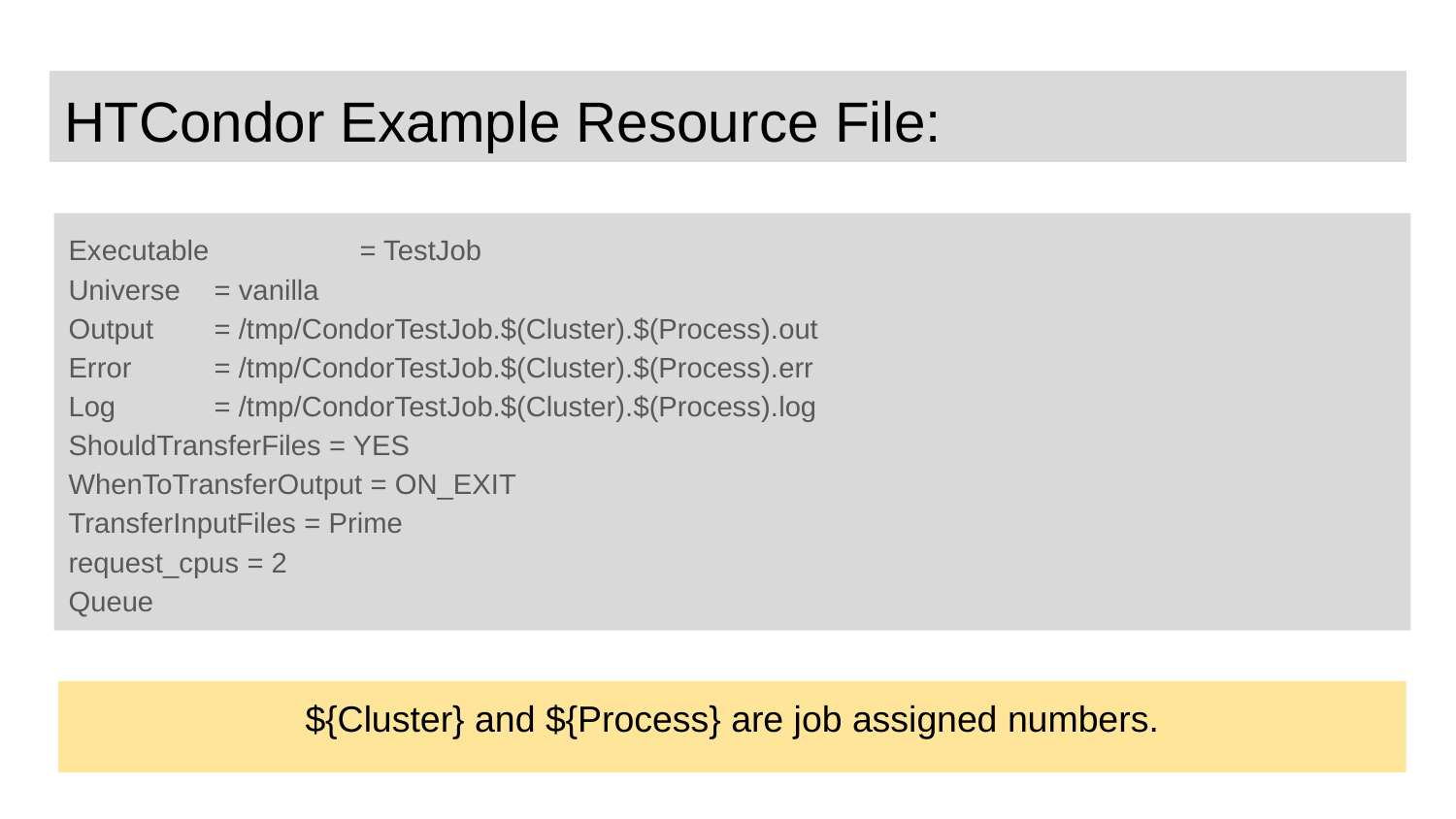

# HTCondor Example Resource File:
Executable 	= TestJob
Universe   	= vanilla
Output     	= /tmp/CondorTestJob.$(Cluster).$(Process).out
Error      	= /tmp/CondorTestJob.$(Cluster).$(Process).err
Log        	= /tmp/CondorTestJob.$(Cluster).$(Process).log
ShouldTransferFiles = YES
WhenToTransferOutput = ON_EXIT
TransferInputFiles = Prime
request_cpus = 2
Queue
${Cluster} and ${Process} are job assigned numbers.